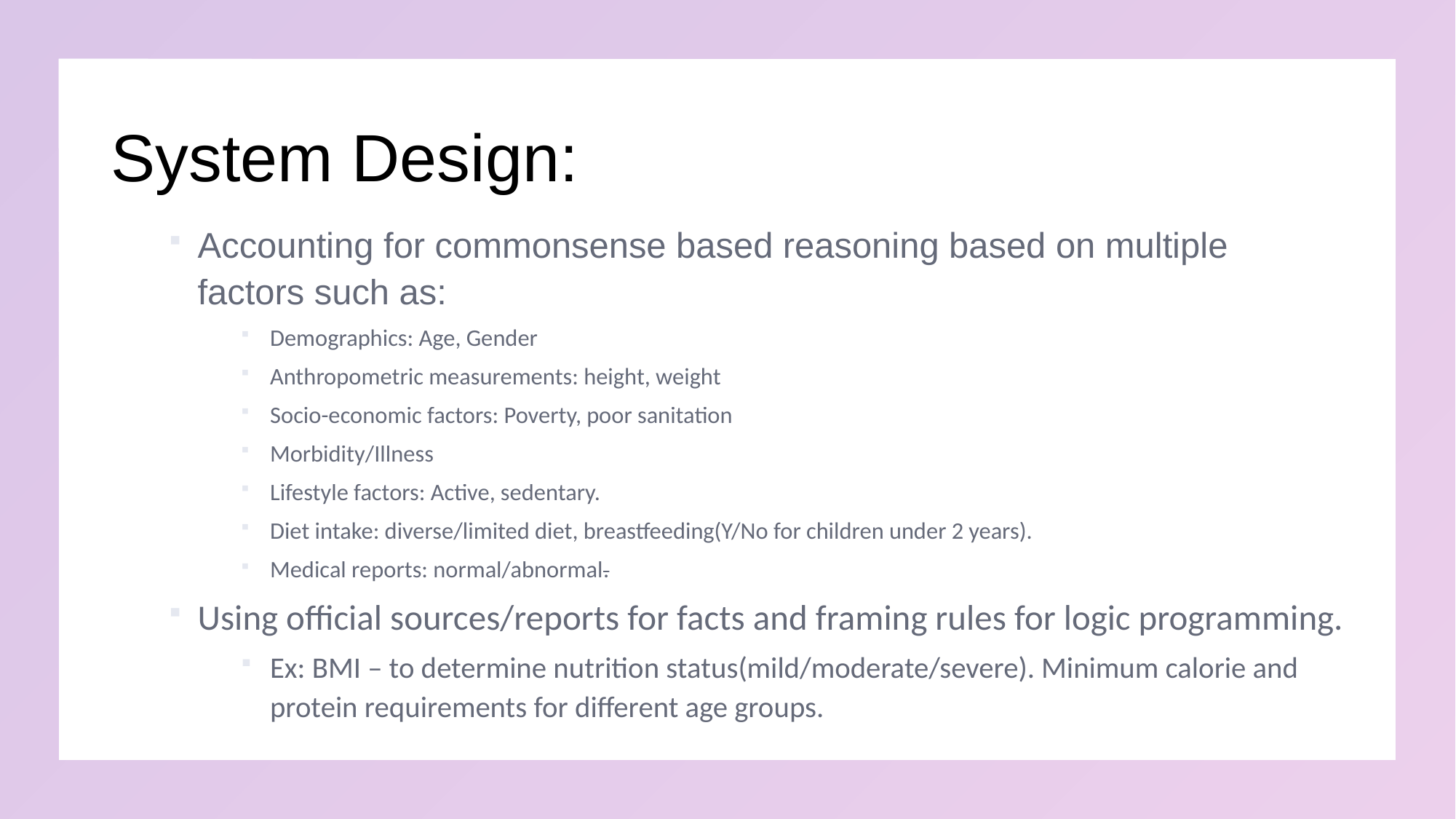

# System Design:
Accounting for commonsense based reasoning based on multiple factors such as:
Demographics: Age, Gender
Anthropometric measurements: height, weight
Socio-economic factors: Poverty, poor sanitation
Morbidity/Illness
Lifestyle factors: Active, sedentary.
Diet intake: diverse/limited diet, breastfeeding(Y/No for children under 2 years).
Medical reports: normal/abnormal.
Using official sources/reports for facts and framing rules for logic programming.
Ex: BMI – to determine nutrition status(mild/moderate/severe). Minimum calorie and protein requirements for different age groups.